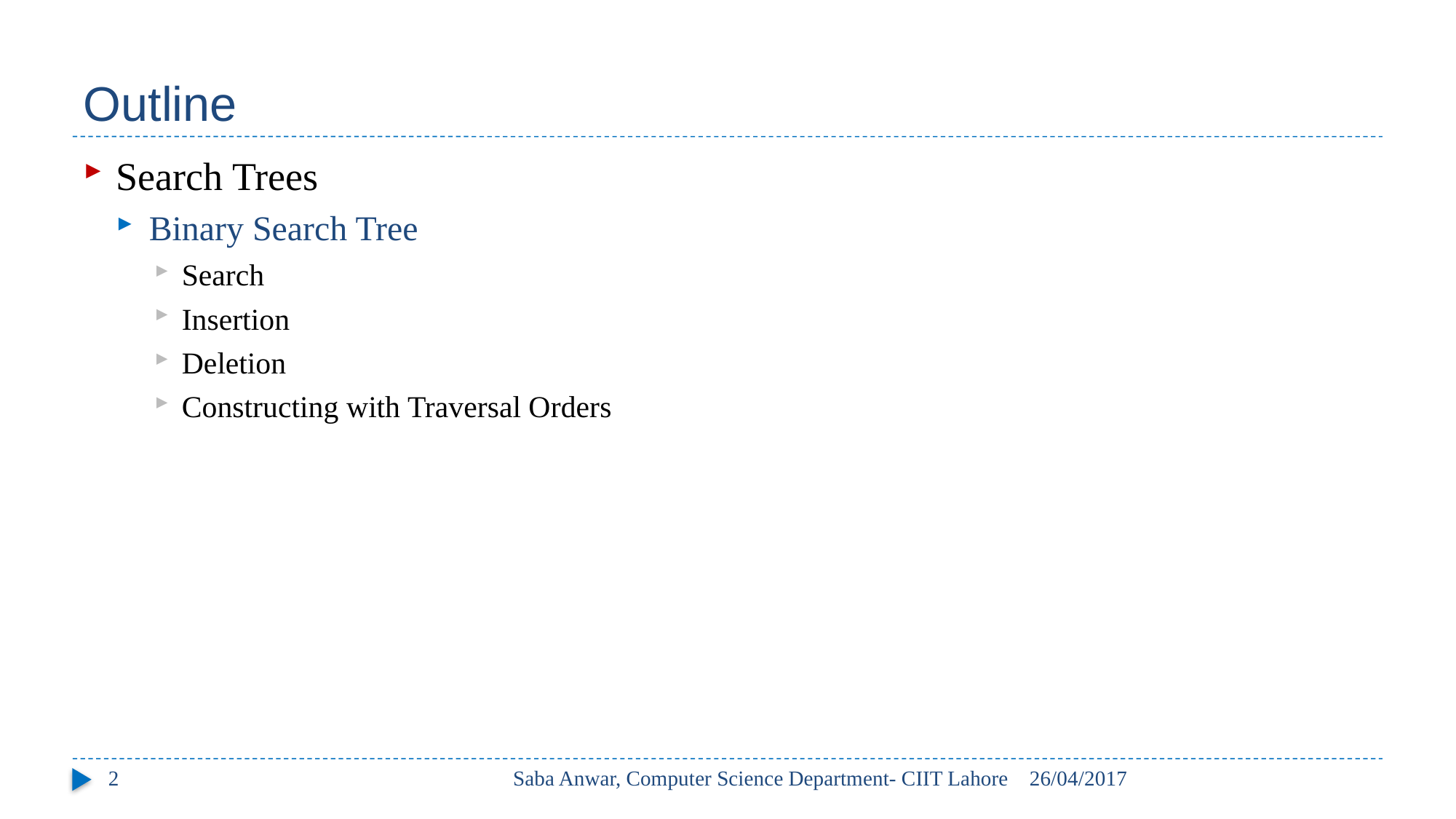

# Outline
Search Trees
Binary Search Tree
Search
Insertion
Deletion
Constructing with Traversal Orders

2
Saba Anwar, Computer Science Department- CIIT Lahore
26/04/2017